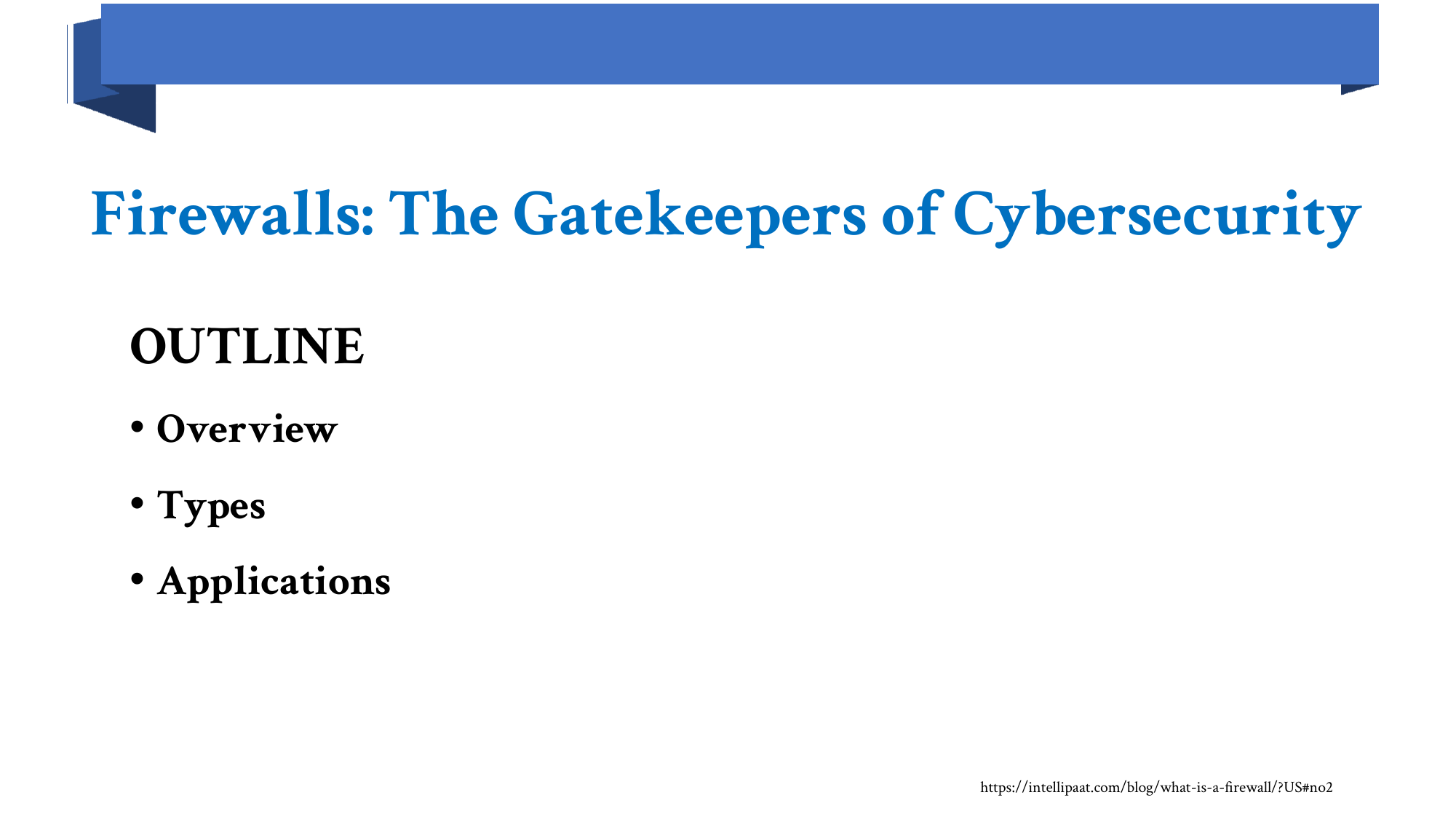

# Firewalls: The Gatekeepers of Cybersecurity
OUTLINE
Overview
Types
Applications
https://intellipaat.com/blog/what-is-a-firewall/?US#no2